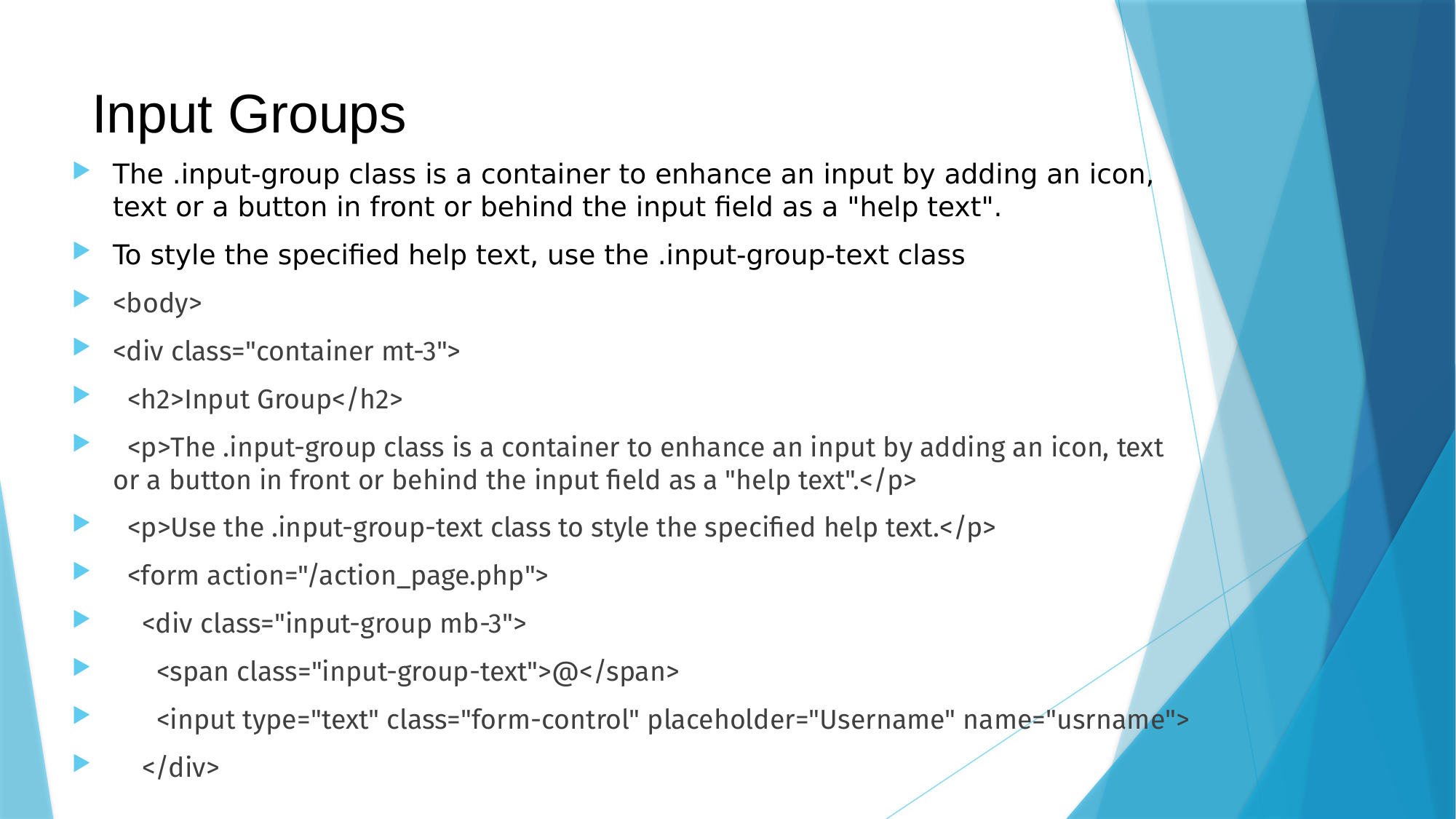

# Input Groups
The .input-group class is a container to enhance an input by adding an icon, text or a button in front or behind the input field as a "help text".
To style the specified help text, use the .input-group-text class
<body>
<div class="container mt-3">
  <h2>Input Group</h2>
  <p>The .input-group class is a container to enhance an input by adding an icon, text or a button in front or behind the input field as a "help text".</p>
  <p>Use the .input-group-text class to style the specified help text.</p>
  <form action="/action_page.php">
    <div class="input-group mb-3">
      <span class="input-group-text">@</span>
      <input type="text" class="form-control" placeholder="Username" name="usrname">
    </div>